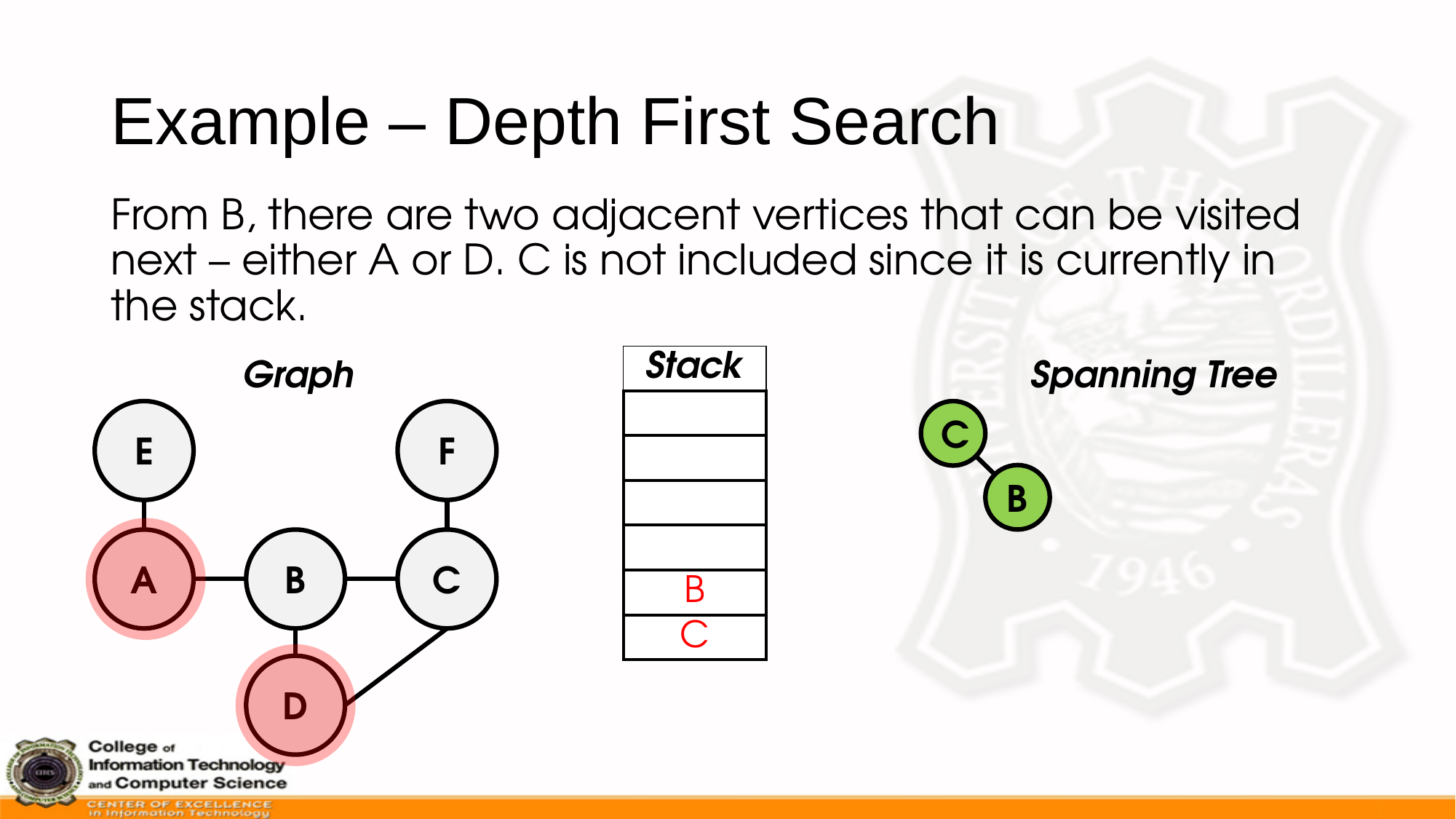

# Example – Depth First Search
From B, there are two adjacent vertices that can be visited next – either A or D. C is not included since it is currently in the stack.
Graph
| Stack |
| --- |
|  |
|  |
|  |
|  |
| B |
| C |
Spanning Tree
E
F
C
B

A
B
C

D